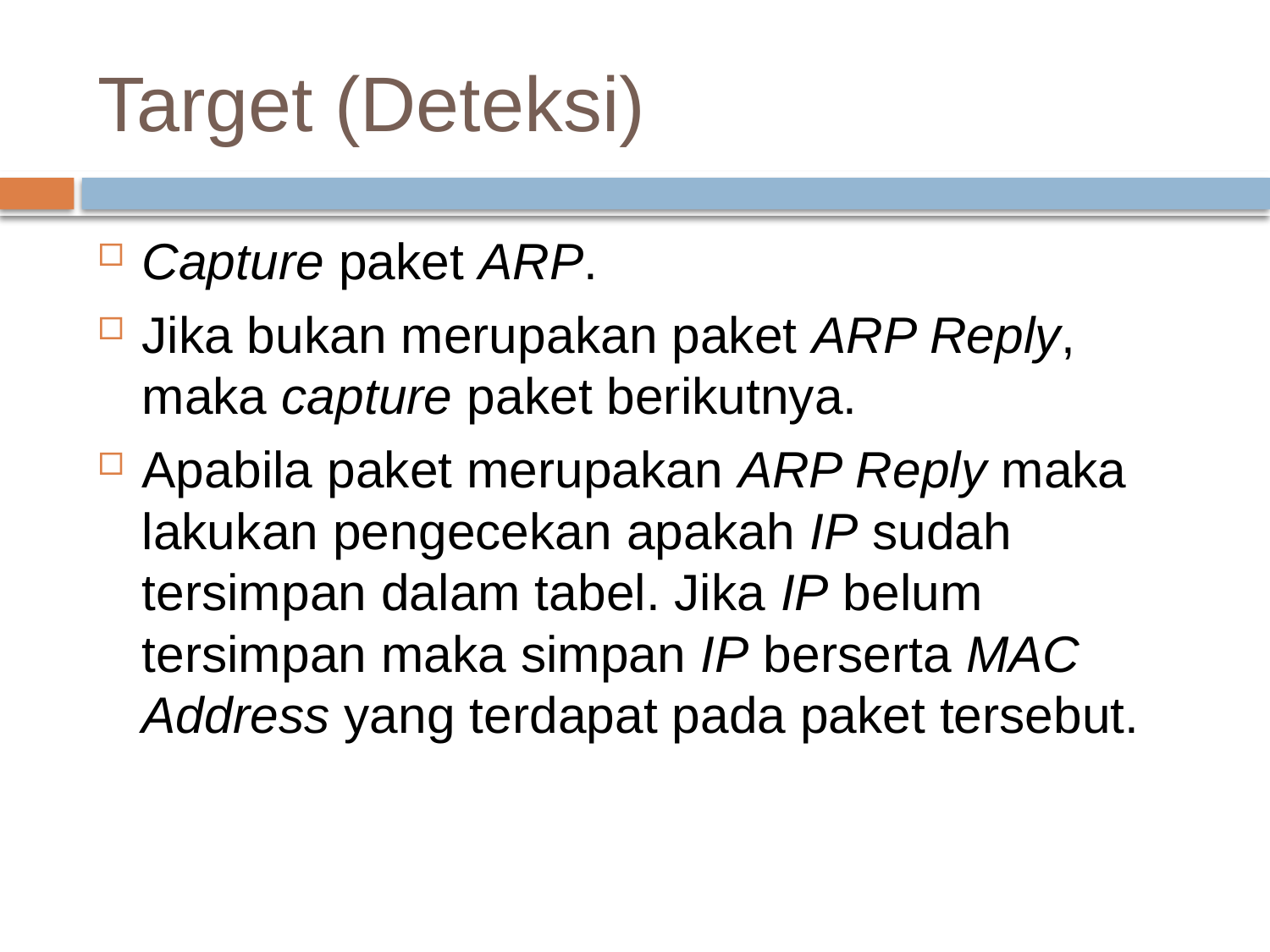

# Target (Deteksi)
Capture paket ARP.
Jika bukan merupakan paket ARP Reply, maka capture paket berikutnya.
Apabila paket merupakan ARP Reply maka lakukan pengecekan apakah IP sudah tersimpan dalam tabel. Jika IP belum tersimpan maka simpan IP berserta MAC Address yang terdapat pada paket tersebut.